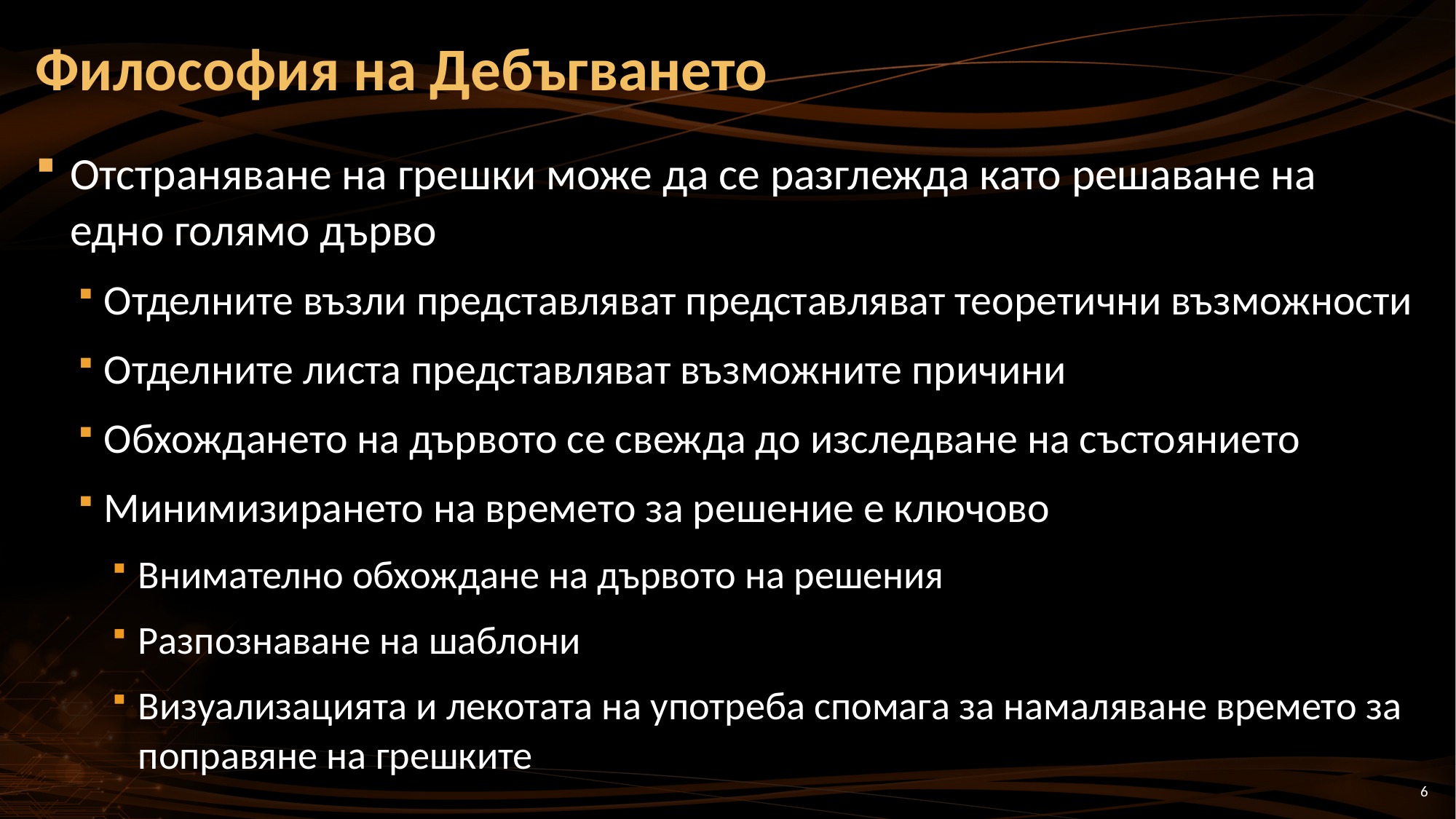

# Философия на Дебъгването
Отстраняване на грешки може да се разглежда като решаване на едно голямо дърво
Отделните възли представляват представляват теоретични възможности
Отделните листа представляват възможните причини
Обхождането на дървото се свежда до изследване на състоянието
Минимизирането на времето за решение е ключово
Внимателно обхождане на дървото на решения
Разпознаване на шаблони
Визуализацията и лекотата на употреба спомага за намаляване времето за поправяне на грешките
6